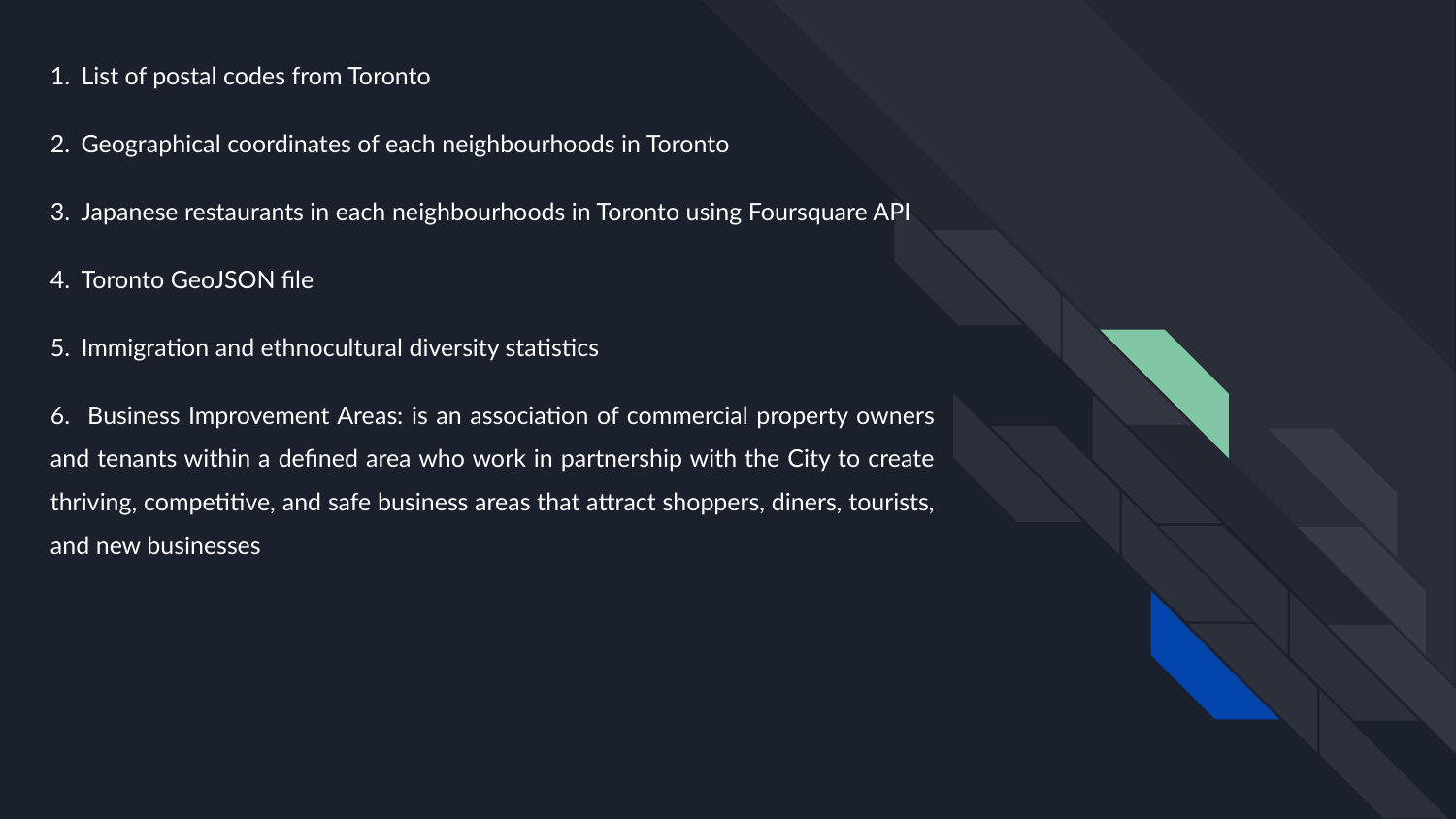

1.   List of postal codes from Toronto
2.   Geographical coordinates of each neighbourhoods in Toronto
3.   Japanese restaurants in each neighbourhoods in Toronto using Foursquare API
4.   Toronto GeoJSON file
5.   Immigration and ethnocultural diversity statistics
6.   Business Improvement Areas: is an association of commercial property owners and tenants within a defined area who work in partnership with the City to create thriving, competitive, and safe business areas that attract shoppers, diners, tourists, and new businesses